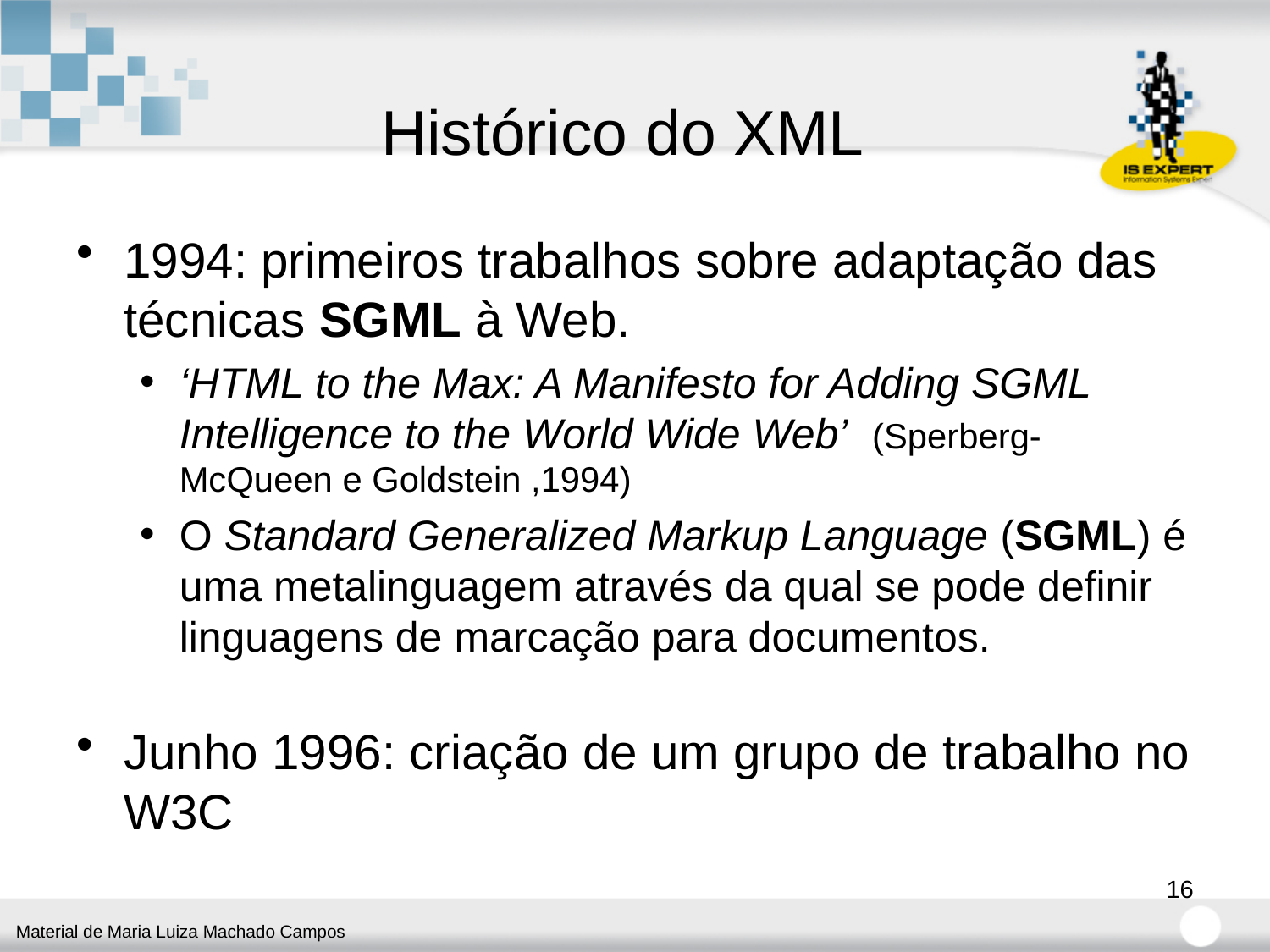

# Histórico do XML
1994: primeiros trabalhos sobre adaptação das técnicas SGML à Web.
‘HTML to the Max: A Manifesto for Adding SGML Intelligence to the World Wide Web’  (Sperberg-McQueen e Goldstein ,1994)
O Standard Generalized Markup Language (SGML) é uma metalinguagem através da qual se pode definir linguagens de marcação para documentos.
Junho 1996: criação de um grupo de trabalho no W3C
16
Material de Maria Luiza Machado Campos